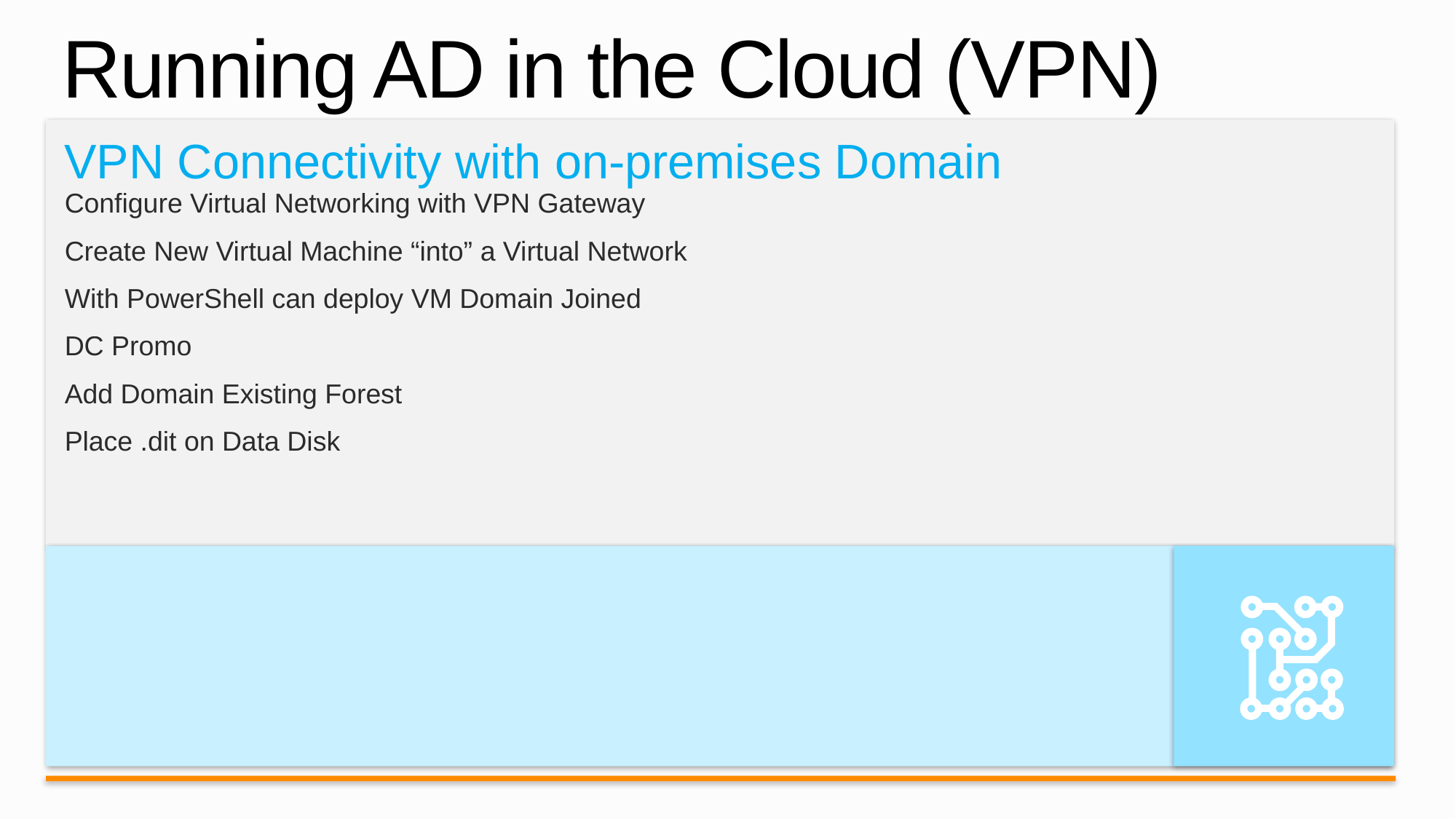

# Running AD in the Cloud (VPN)

VPN Connectivity with on-premises Domain
Configure Virtual Networking with VPN Gateway
Create New Virtual Machine “into” a Virtual Network
With PowerShell can deploy VM Domain Joined
DC Promo
Add Domain Existing Forest
Place .dit on Data Disk